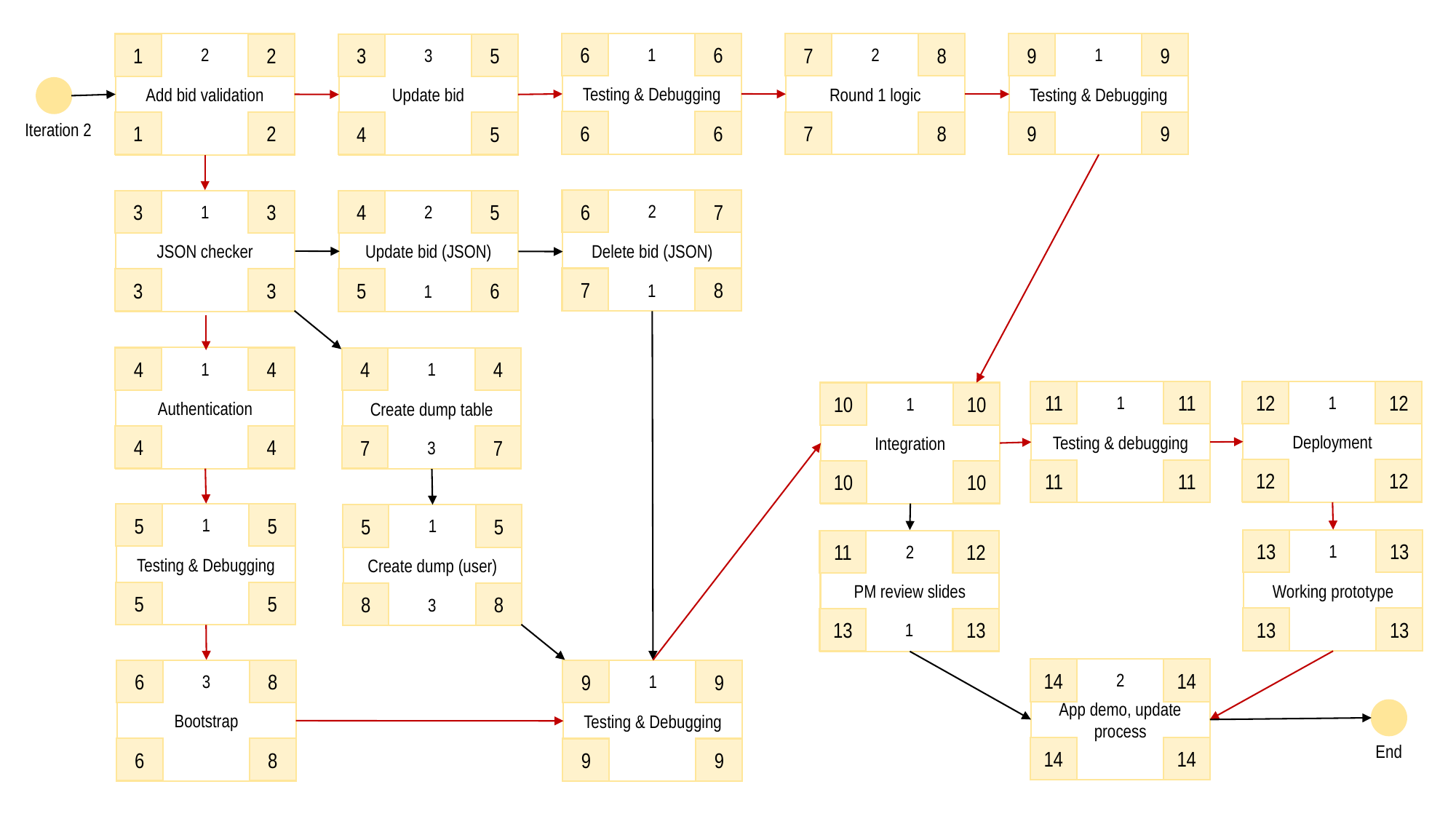

1
6
Testing & Debugging
6
6
6
2
7
Round 1 logic
8
7
8
1
9
Testing & Debugging
9
9
9
2
1
Add bid validation
2
1
2
3
3
Update bid
5
4
5

Iteration 2
2
6
Delete bid (JSON)
7
7
8
1
3
JSON checker
3
3
3
2
4
Update bid (JSON)
5
5
6
1
1
1
4
Authentication
4
4
4
1
4
Create dump table
4
7
7
1
12
Deployment
12
12
12
1
11
Testing & debugging
11
11
11
1
10
Integration
10
10
10
3
1
5
Testing & Debugging
5
5
5
1
5
Create dump (user)
5
8
8
1
13
Working prototype
13
13
13
2
11
PM review slides
12
13
13
3
1
2
14
App demo, update process
14
14
14
3
6
Bootstrap
8
6
8
1
9
Testing & Debugging
9
9
9

End